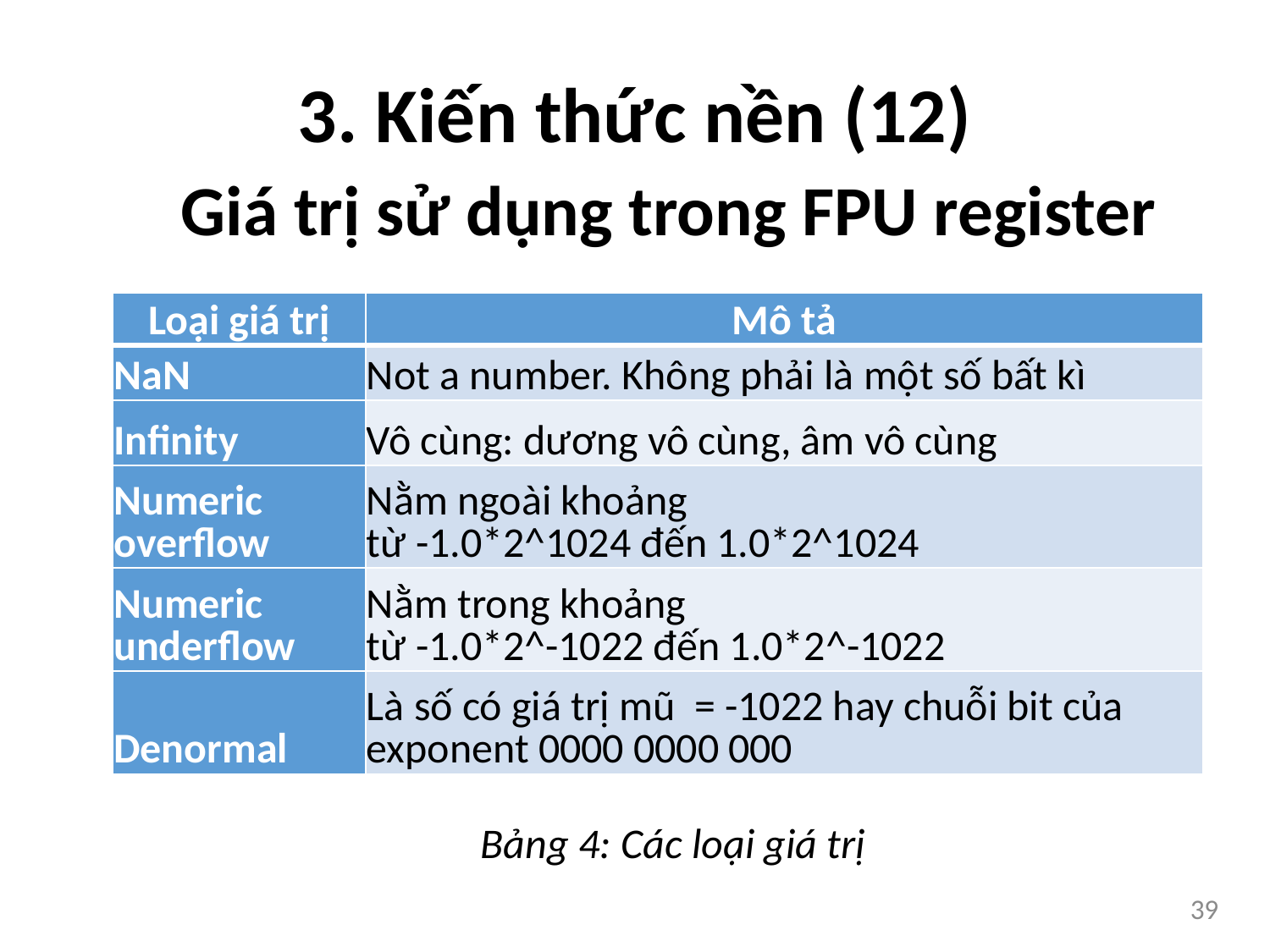

3. Kiến thức nền (12)
 Giá trị sử dụng trong FPU register
| Loại giá trị | Mô tả |
| --- | --- |
| NaN | Not a number. Không phải là một số bất kì |
| Infinity | Vô cùng: dương vô cùng, âm vô cùng |
| Numeric overflow | Nằm ngoài khoảng từ -1.0\*2^1024 đến 1.0\*2^1024 |
| Numeric underflow | Nằm trong khoảng từ -1.0\*2^-1022 đến 1.0\*2^-1022 |
| Denormal | Là số có giá trị mũ = -1022 hay chuỗi bit của exponent 0000 0000 000 |
Bảng 4: Các loại giá trị
39